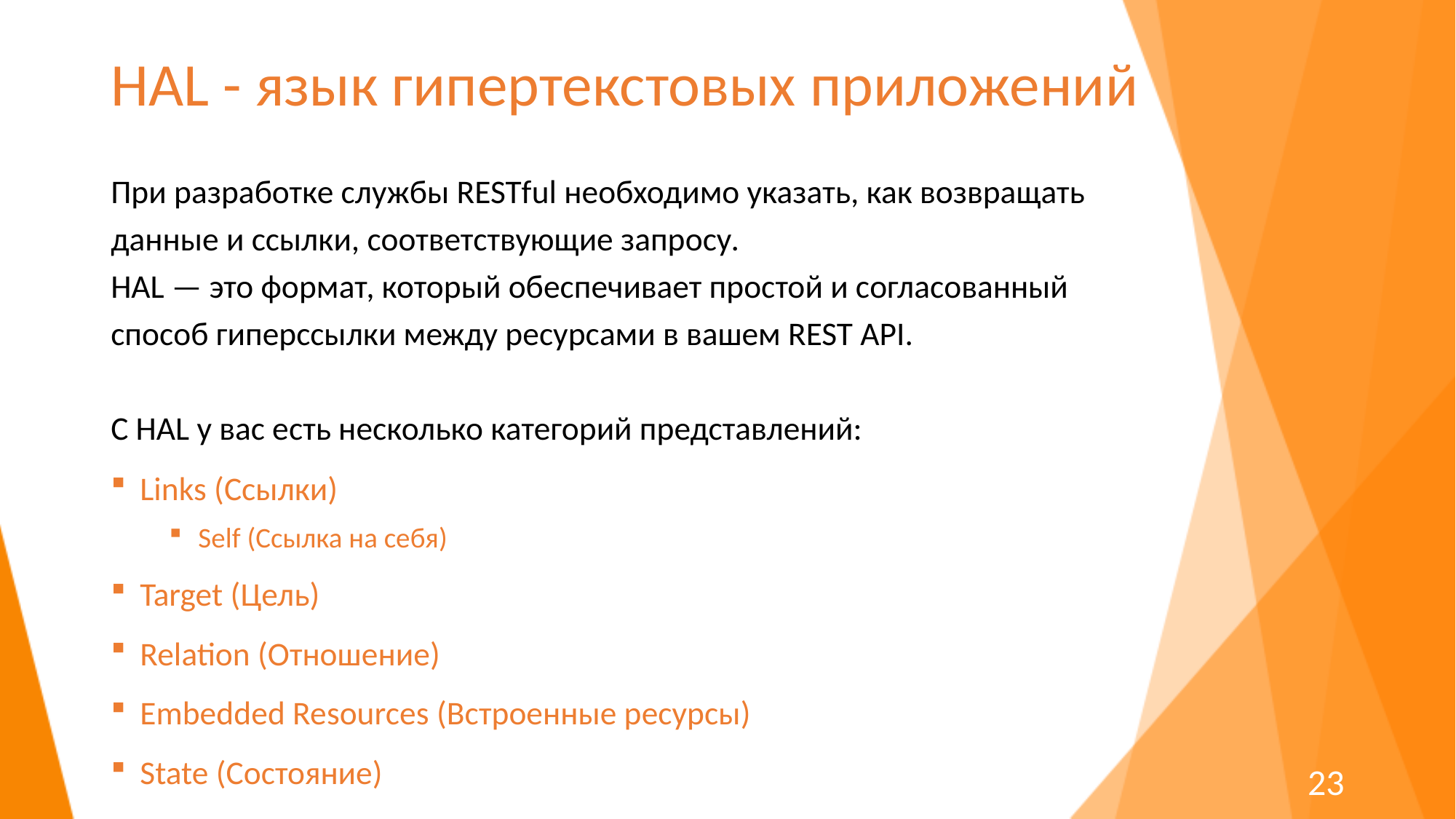

# HAL - язык гипертекстовых приложений
При разработке службы RESTful необходимо указать, как возвращать данные и ссылки, соответствующие запросу.
HAL — это формат, который обеспечивает простой и согласованный способ гиперссылки между ресурсами в вашем REST API.

С HAL у вас есть несколько категорий представлений:
Links (Ссылки)
Self (Ссылка на себя)
Target (Цель)
Relation (Отношение)
Embedded Resources (Встроенные ресурсы)
State (Состояние)
23